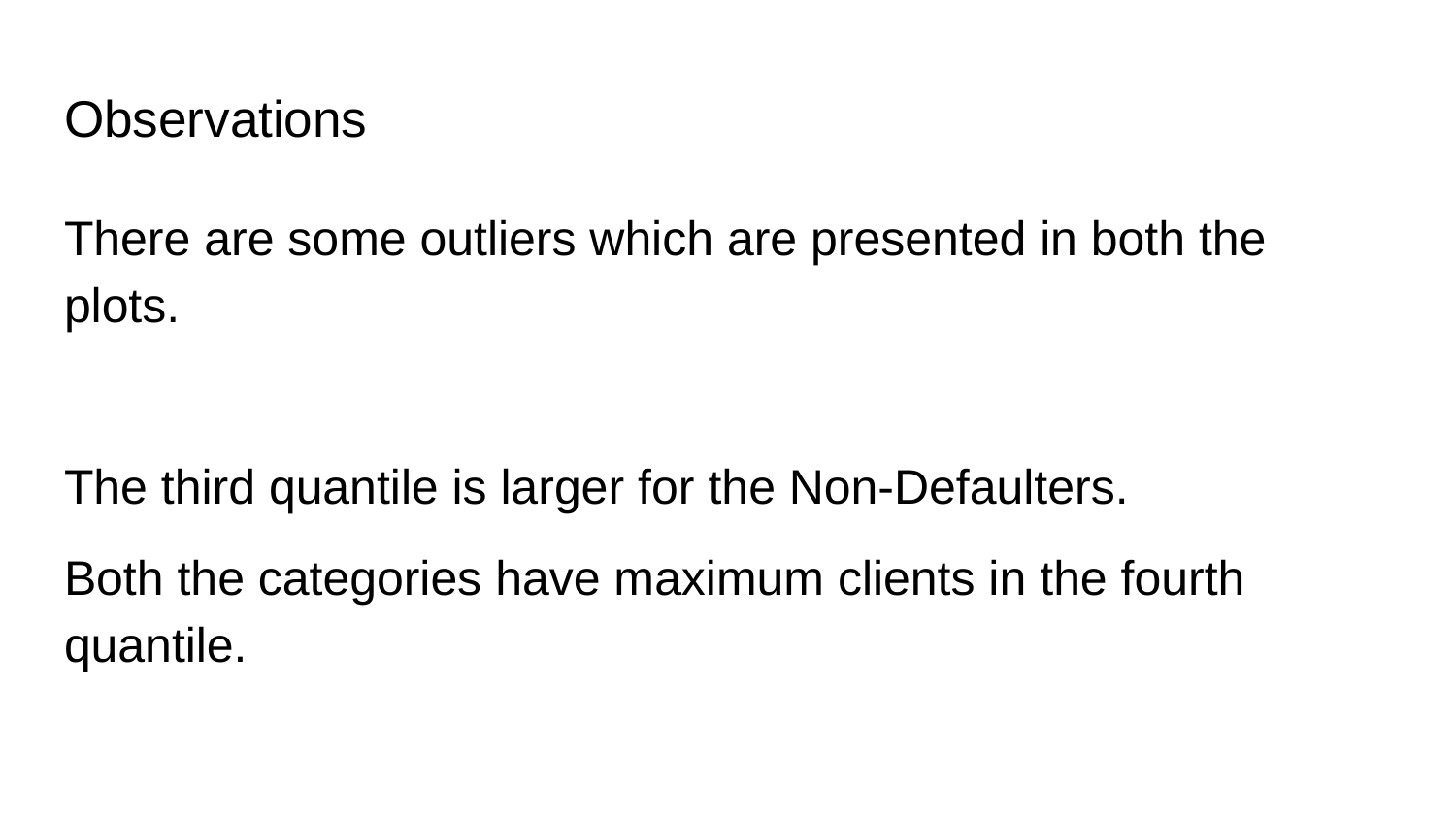

# Observations
There are some outliers which are presented in both the plots.

The third quantile is larger for the Non-Defaulters.
Both the categories have maximum clients in the fourth quantile.